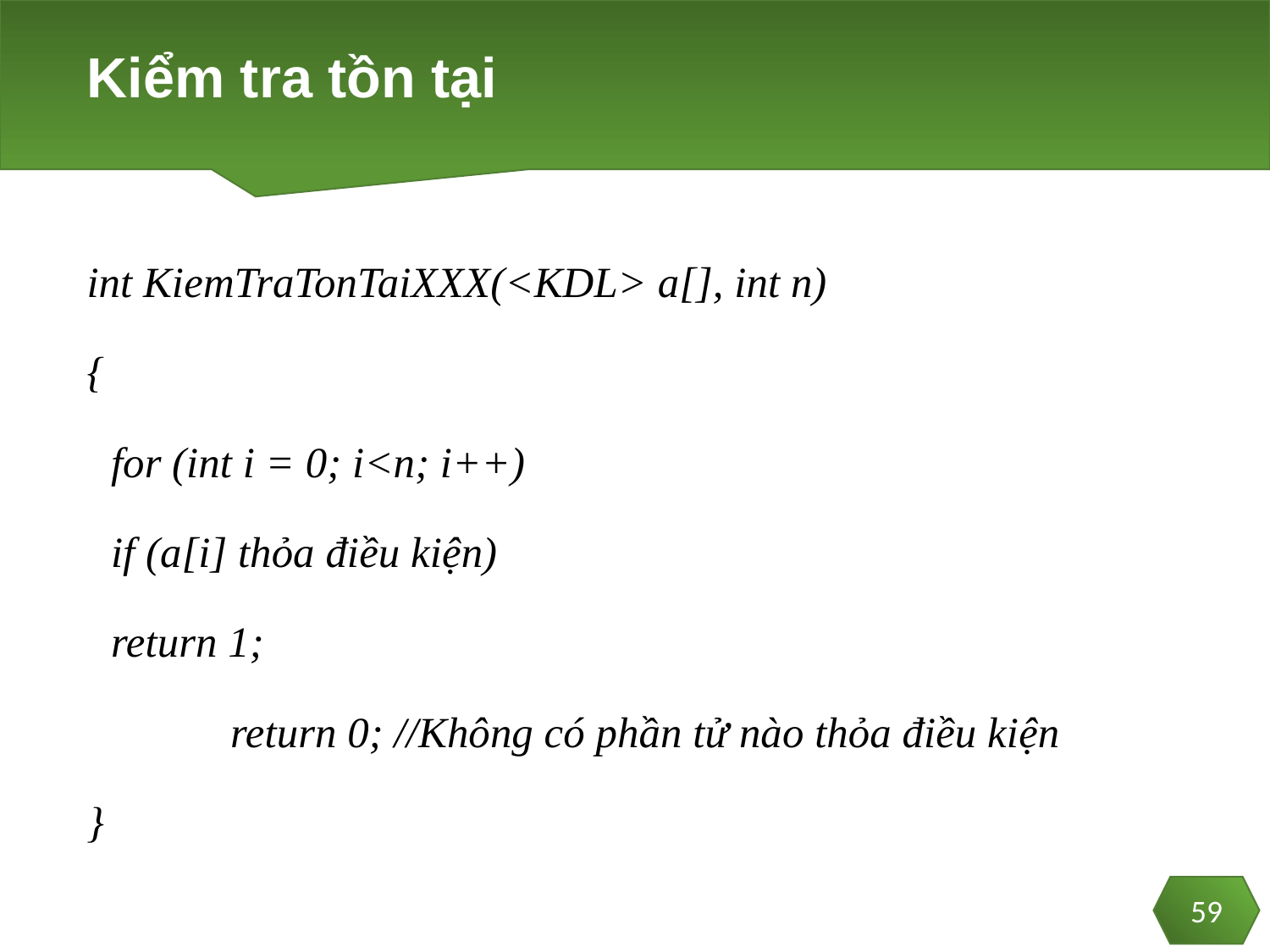

# Kiểm tra tồn tại
int KiemTraTonTaiXXX(<KDL> a[], int n)
{
		for (int i = 0; i<n; i++)
			if (a[i] thỏa điều kiện)
				return 1;
        	return 0; //Không có phần tử nào thỏa điều kiện
}